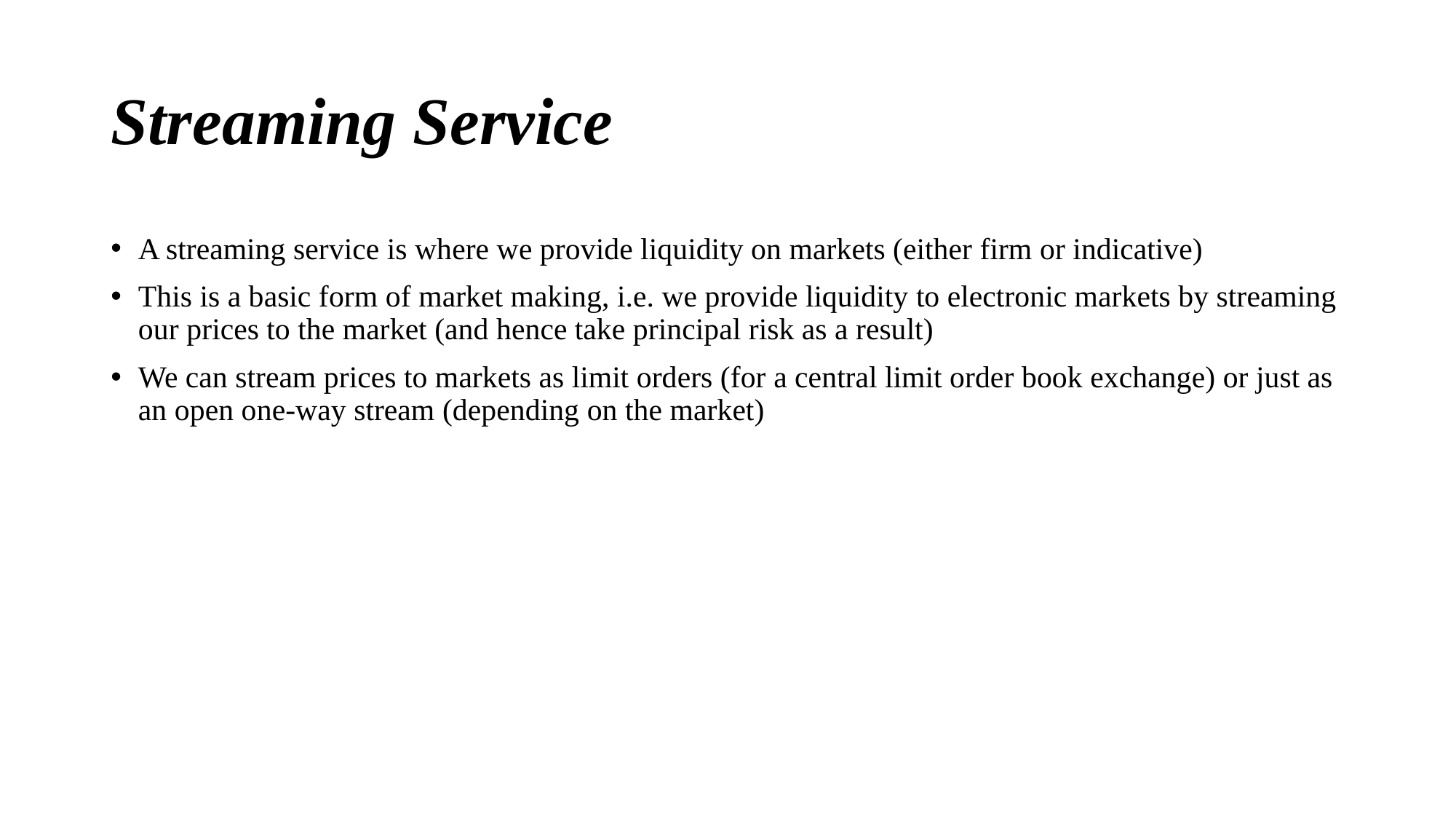

# Streaming Service
A streaming service is where we provide liquidity on markets (either firm or indicative)
This is a basic form of market making, i.e. we provide liquidity to electronic markets by streaming our prices to the market (and hence take principal risk as a result)
We can stream prices to markets as limit orders (for a central limit order book exchange) or just as an open one-way stream (depending on the market)